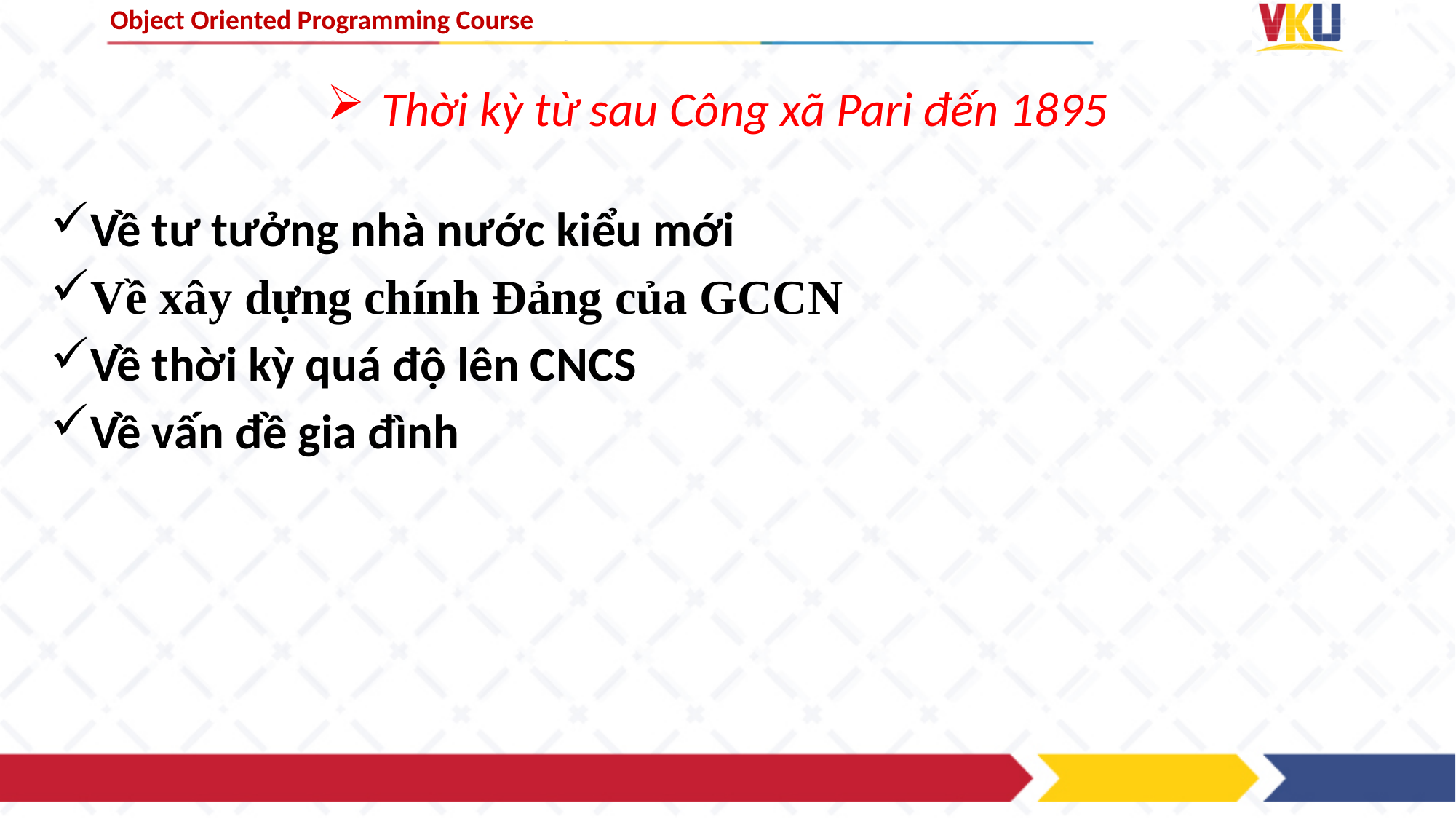

Thời kỳ từ sau Công xã Pari đến 1895
Về tư tưởng nhà nước kiểu mới
Về xây dựng chính Đảng của GCCN
Về thời kỳ quá độ lên CNCS
Về vấn đề gia đình